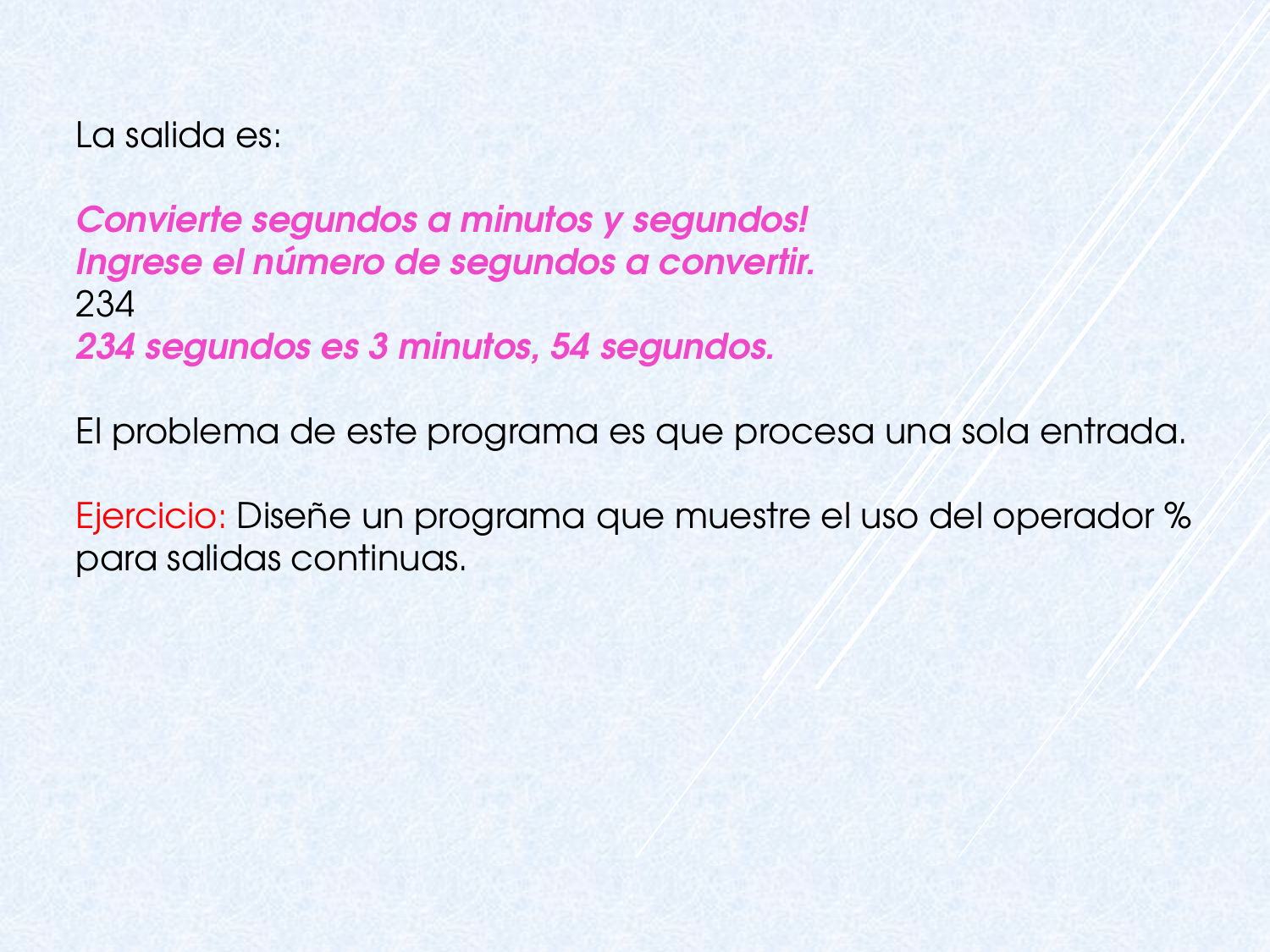

La salida es:

Convierte segundos a minutos y segundos!
Ingrese el número de segundos a convertir.
234
234 segundos es 3 minutos, 54 segundos.

El problema de este programa es que procesa una sola entrada.

Ejercicio: Diseñe un programa que muestre el uso del operador % para salidas continuas.